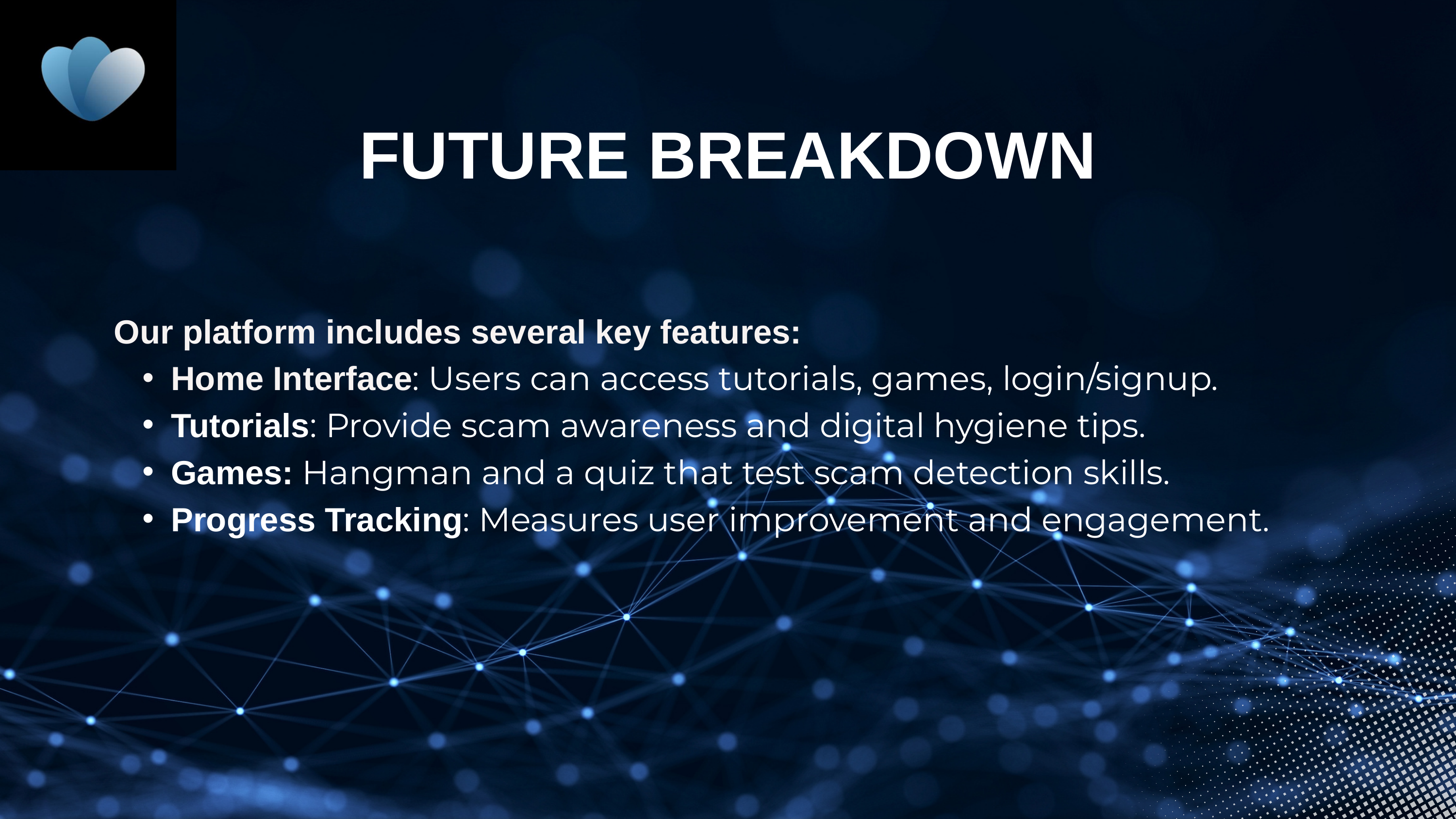

FUTURE BREAKDOWN
Our platform includes several key features:
Home Interface: Users can access tutorials, games, login/signup.
Tutorials: Provide scam awareness and digital hygiene tips.
Games: Hangman and a quiz that test scam detection skills.
Progress Tracking: Measures user improvement and engagement.